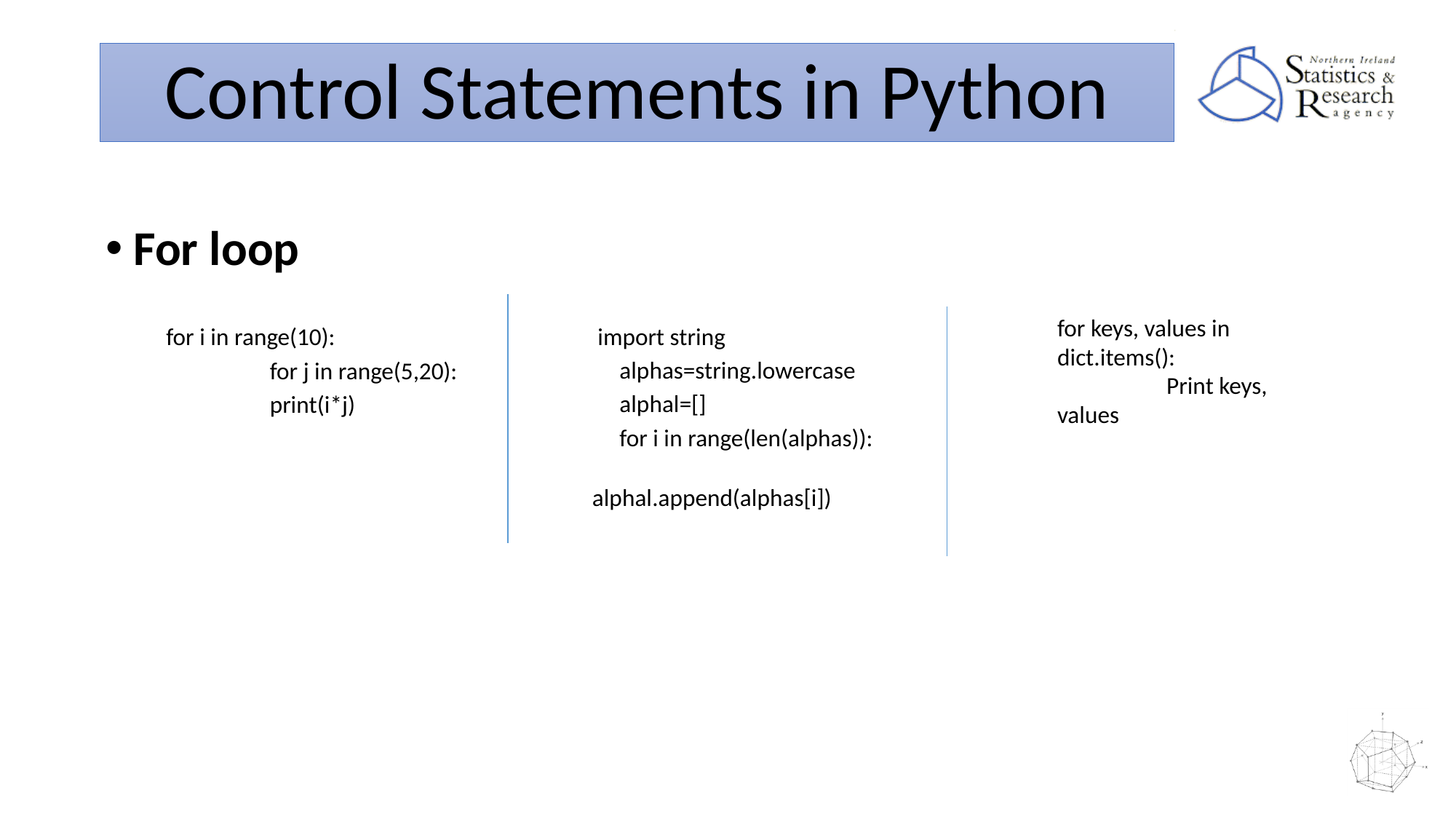

# Control Statements in Python
For loop

 for i in range(10):
	for j in range(5,20):
  	print(i*j)

 import string
     alphas=string.lowercase
     alphal=[]
     for i in range(len(alphas)):
    	alphal.append(alphas[i])

for keys, values in dict.items():
	Print keys, values